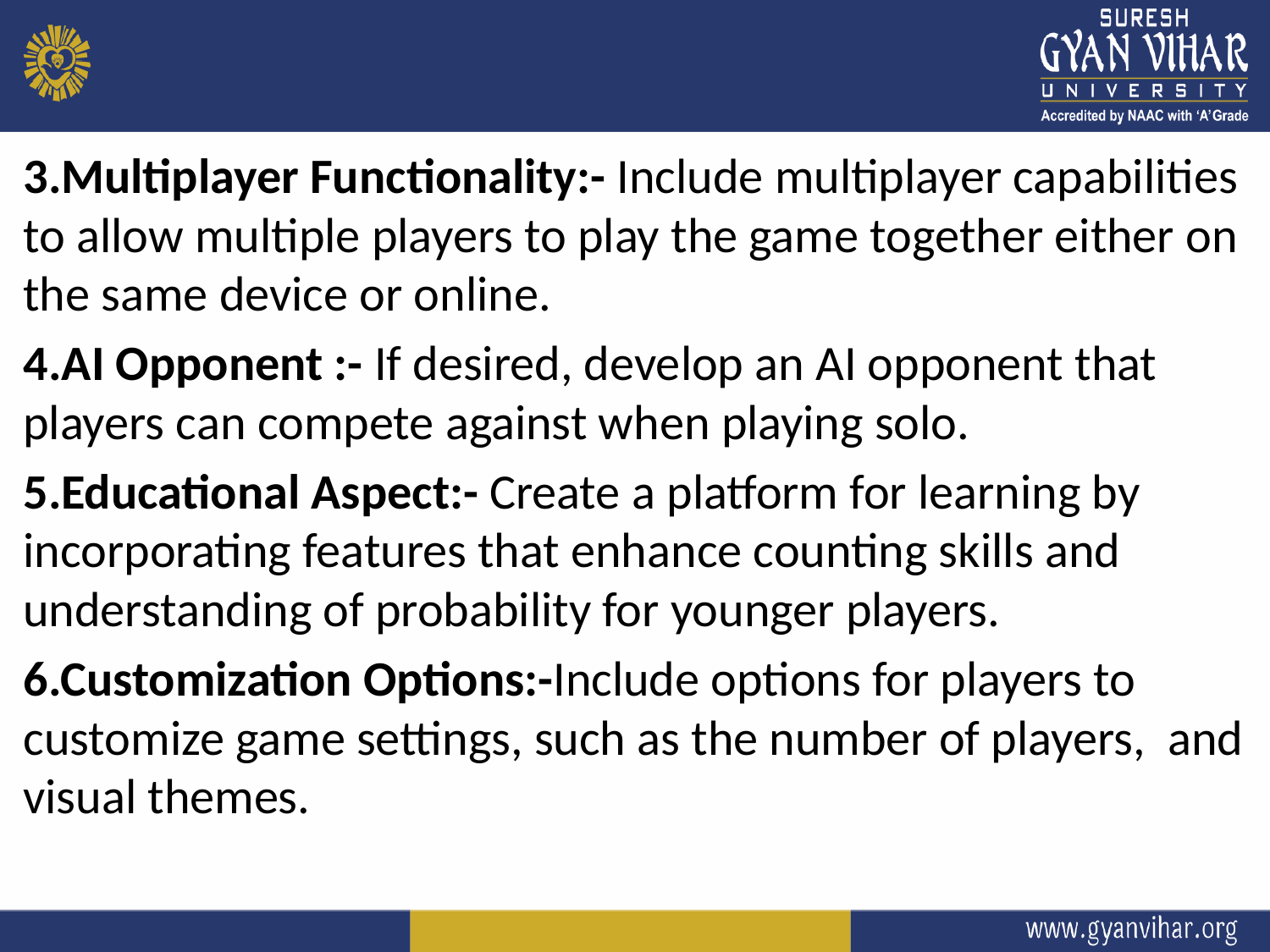

3.Multiplayer Functionality:- Include multiplayer capabilities to allow multiple players to play the game together either on the same device or online.
4.AI Opponent :- If desired, develop an AI opponent that players can compete against when playing solo.
5.Educational Aspect:- Create a platform for learning by incorporating features that enhance counting skills and understanding of probability for younger players.
6.Customization Options:-Include options for players to customize game settings, such as the number of players,  and visual themes.